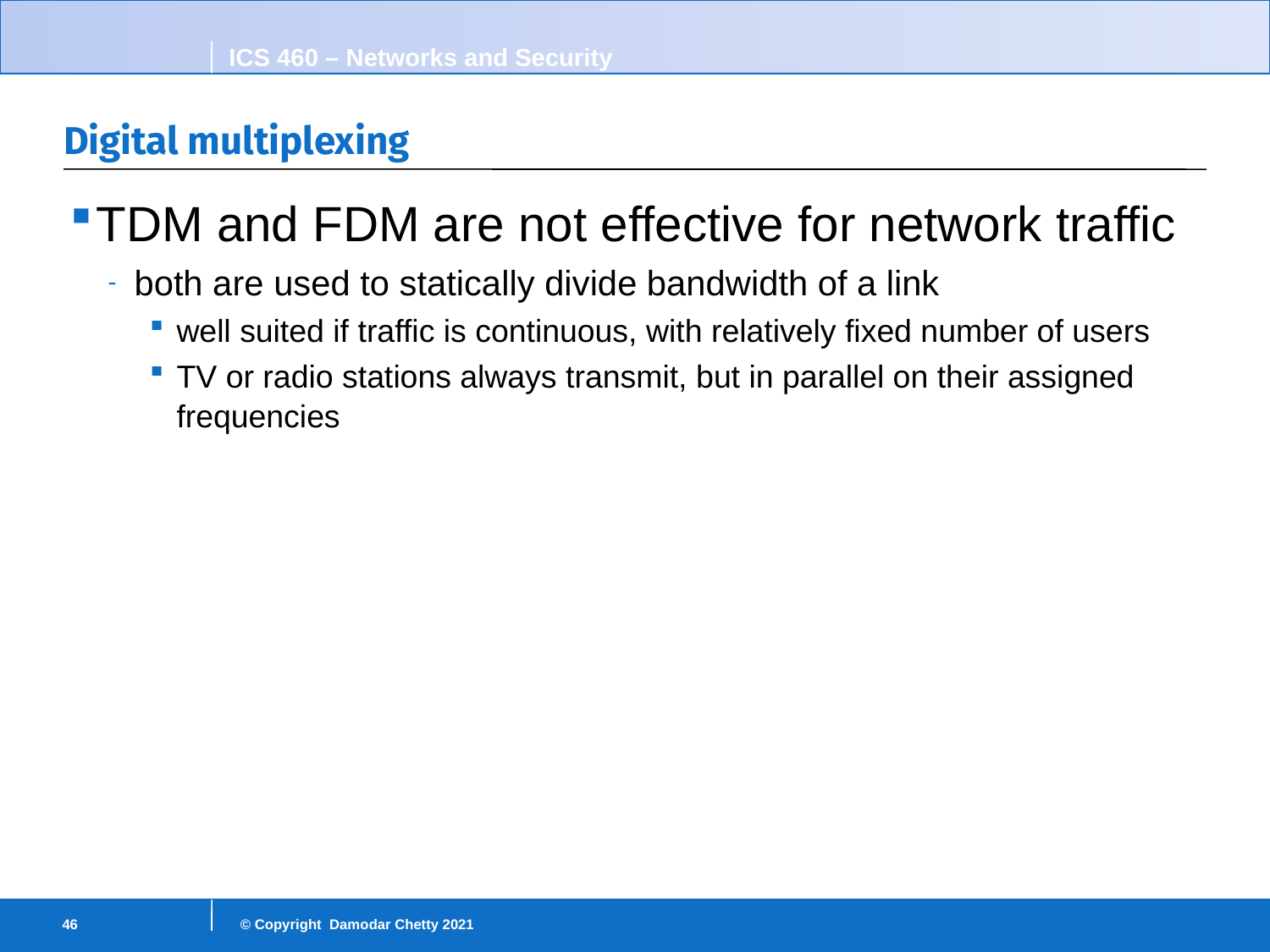

# Digital multiplexing
TDM and FDM are not effective for network traffic
both are used to statically divide bandwidth of a link
well suited if traffic is continuous, with relatively fixed number of users
TV or radio stations always transmit, but in parallel on their assigned frequencies
46